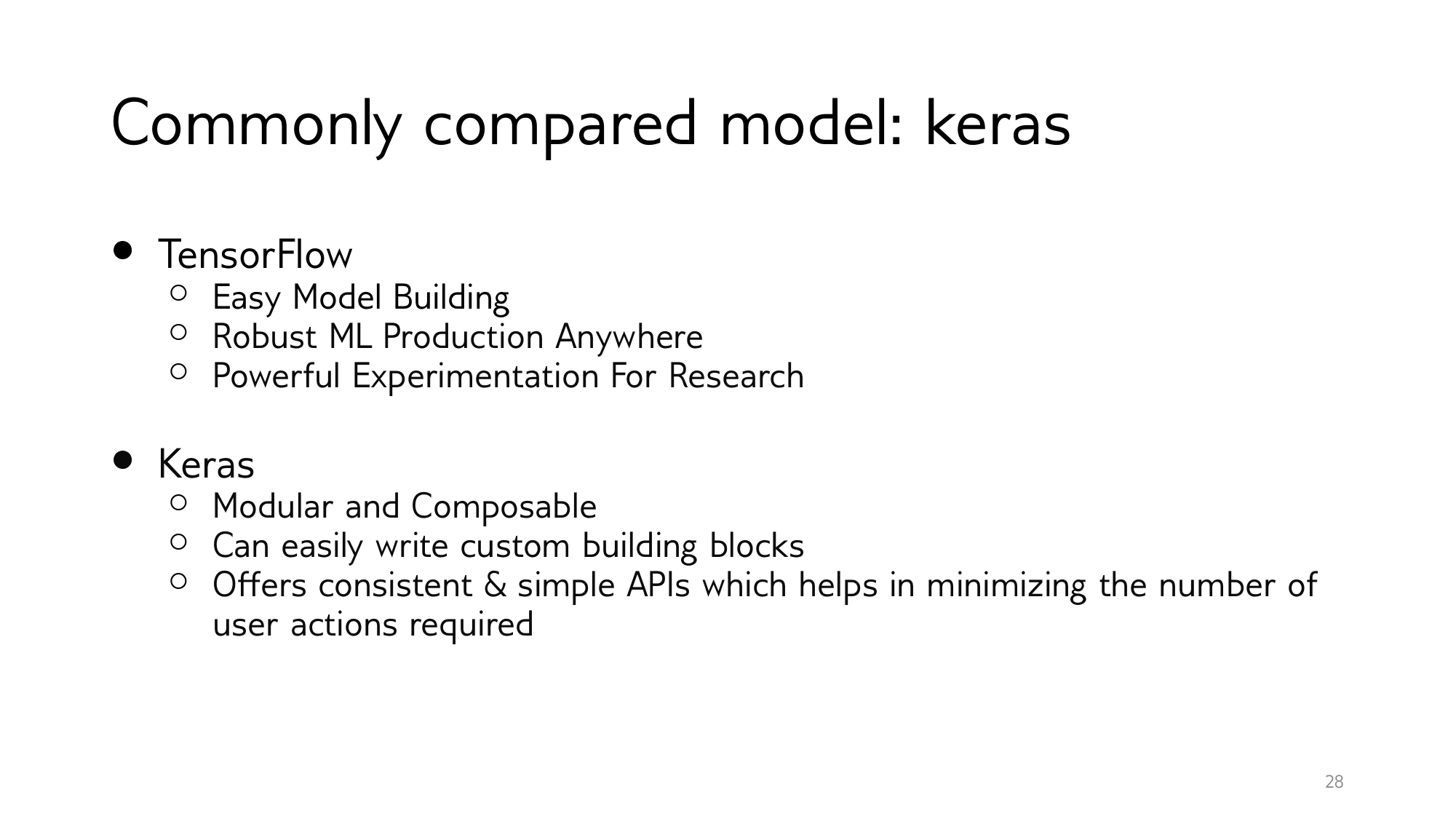

# Commonly compared model: keras
TensorFlow
Easy Model Building
Robust ML Production Anywhere
Powerful Experimentation For Research

Keras
Modular and Composable
Can easily write custom building blocks
Offers consistent & simple APIs which helps in minimizing the number of user actions required
28